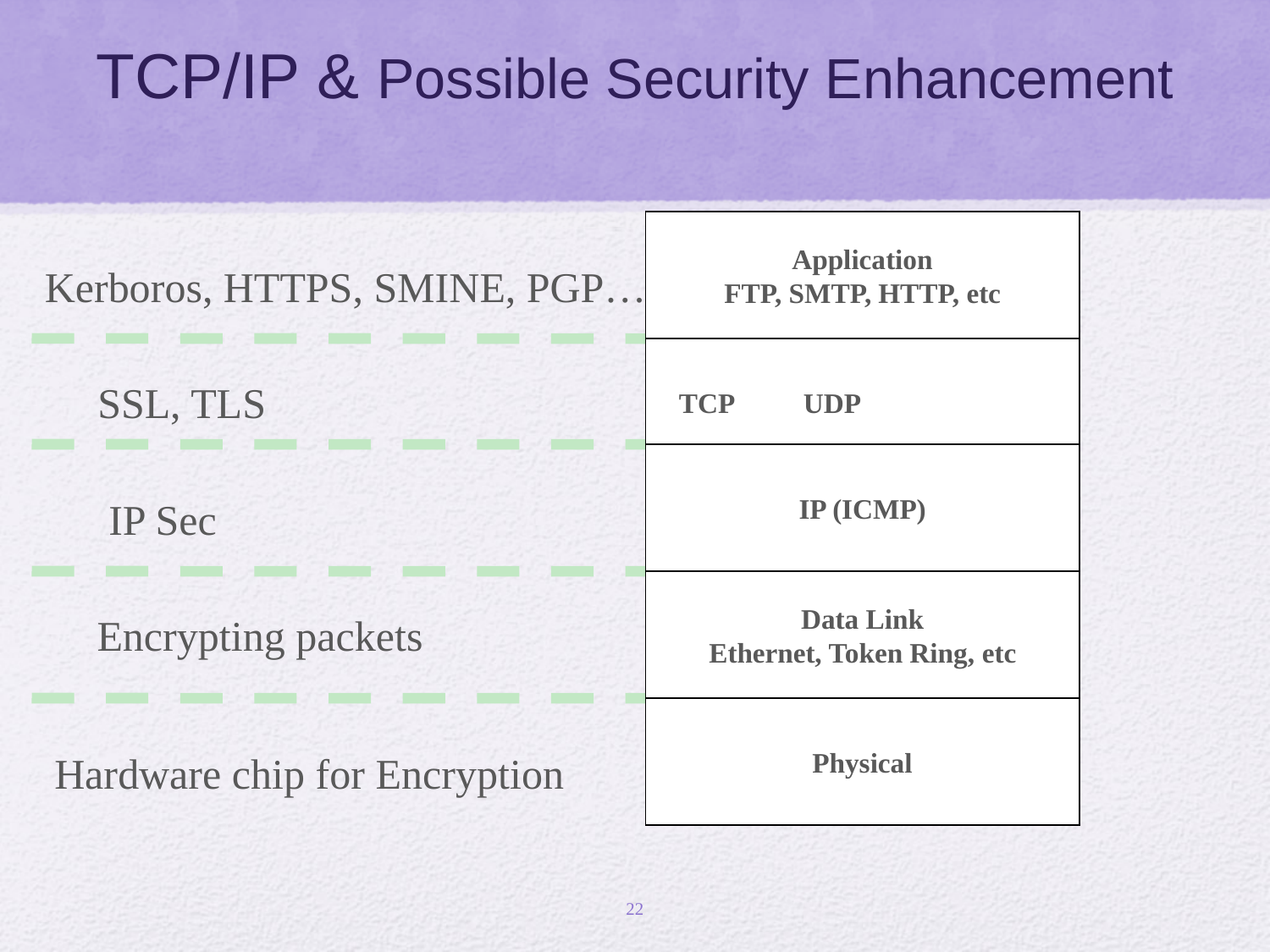

# TCP/IP & Possible Security Enhancement
Application
FTP, SMTP, HTTP, etc
   TCP          UDP
IP (ICMP)
Data Link
Ethernet, Token Ring, etc

Kerboros, HTTPS, SMINE, PGP…

SSL, TLS

IP Sec

Encrypting packets

Physical
Hardware chip for Encryption
22